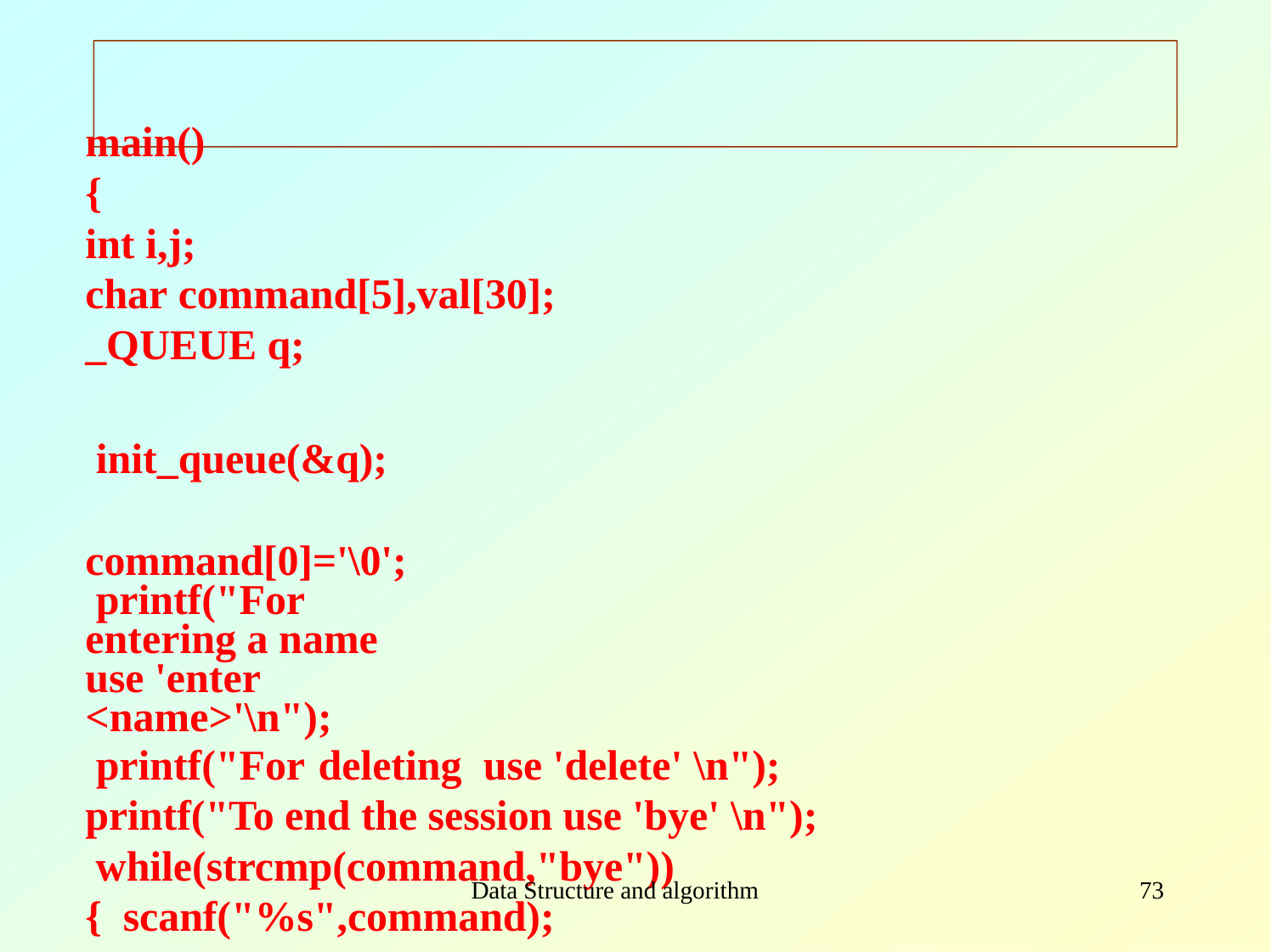

main()
{
int i,j;
char command[5],val[30];
_QUEUE q;
init_queue(&q);  command[0]='\0';
printf("For entering a name use 'enter <name>'\n");
printf("For	deleting	use 'delete' \n");  printf("To end the session use 'bye' \n");  while(strcmp(command,"bye")){  scanf("%s",command);
Data Structure and algorithm
73